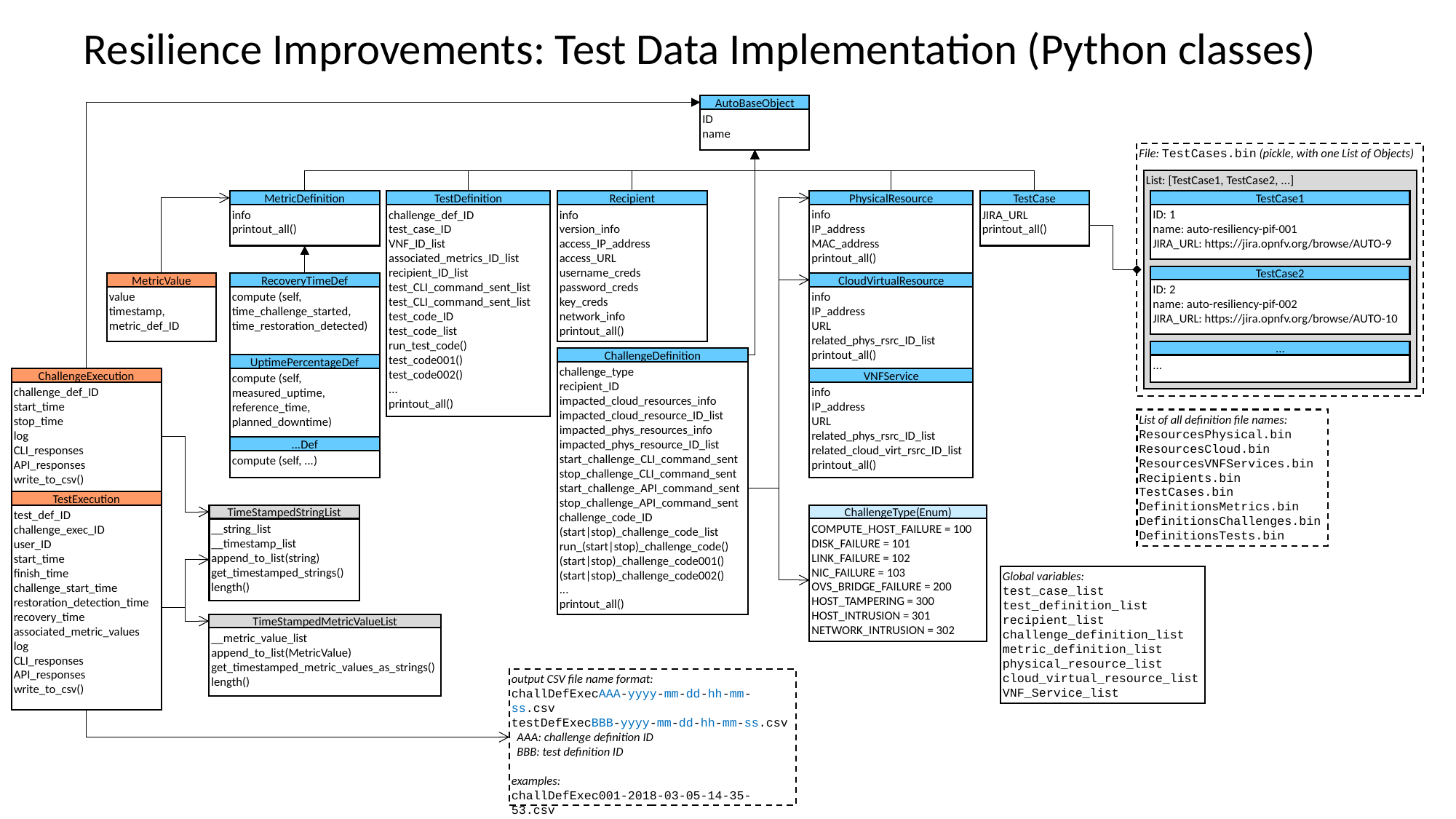

# Resilience Improvements: Test Data Implementation (Python classes)
AutoBaseObject
ID
name
File: TestCases.bin (pickle, with one List of Objects)
List: [TestCase1, TestCase2, ...]
MetricDefinition
TestDefinition
Recipient
PhysicalResource
TestCase
TestCase1
info
printout_all()
challenge_def_ID
test_case_ID
VNF_ID_list
associated_metrics_ID_list
recipient_ID_list
test_CLI_command_sent_list
test_CLI_command_sent_list
test_code_ID
test_code_list
run_test_code()
test_code001()
test_code002()
...
printout_all()
info
version_info
access_IP_address
access_URL
username_creds
password_creds
key_creds
network_info
printout_all()
info
IP_address
MAC_address
printout_all()

JIRA_URL
printout_all()
ID: 1
name: auto-resiliency-pif-001
JIRA_URL: https://jira.opnfv.org/browse/AUTO-9
TestCase2
MetricValue
RecoveryTimeDef
CloudVirtualResource
ID: 2
name: auto-resiliency-pif-002
JIRA_URL: https://jira.opnfv.org/browse/AUTO-10
value
timestamp, metric_def_ID
compute (self,
time_challenge_started,
time_restoration_detected)
info
IP_address
URL
related_phys_rsrc_ID_list
printout_all()
...
ChallengeDefinition
UptimePercentageDef
...
challenge_type
recipient_ID
impacted_cloud_resources_info
impacted_cloud_resource_ID_list
impacted_phys_resources_info
impacted_phys_resource_ID_list
start_challenge_CLI_command_sent
stop_challenge_CLI_command_sent
start_challenge_API_command_sent
stop_challenge_API_command_sent
challenge_code_ID
(start|stop)_challenge_code_list
run_(start|stop)_challenge_code()
(start|stop)_challenge_code001()
(start|stop)_challenge_code002()
...
printout_all()
ChallengeExecution
compute (self,
measured_uptime, reference_time, planned_downtime)
VNFService
challenge_def_ID
start_time
stop_time
log
CLI_responses
API_responses
write_to_csv()
info
IP_address
URL
related_phys_rsrc_ID_list
related_cloud_virt_rsrc_ID_list
printout_all()
List of all definition file names:
ResourcesPhysical.bin
ResourcesCloud.bin
ResourcesVNFServices.bin
Recipients.bin
TestCases.bin
DefinitionsMetrics.bin
DefinitionsChallenges.bin
DefinitionsTests.bin
...Def
compute (self, ...)
TestExecution
test_def_ID
challenge_exec_ID
user_ID
start_time
finish_time
challenge_start_time
restoration_detection_time
recovery_time
associated_metric_values
log
CLI_responses
API_responses
write_to_csv()
TimeStampedStringList
ChallengeType(Enum)
__string_list
__timestamp_list
append_to_list(string)
get_timestamped_strings()
length()

COMPUTE_HOST_FAILURE = 100
DISK_FAILURE = 101
LINK_FAILURE = 102
NIC_FAILURE = 103
OVS_BRIDGE_FAILURE = 200
HOST_TAMPERING = 300
HOST_INTRUSION = 301
NETWORK_INTRUSION = 302
Global variables:
test_case_list
test_definition_list
recipient_list
challenge_definition_list
metric_definition_list
physical_resource_list
cloud_virtual_resource_list
VNF_Service_list
TimeStampedMetricValueList
__metric_value_list
append_to_list(MetricValue)
get_timestamped_metric_values_as_strings()
length()
output CSV file name format:
challDefExecAAA-yyyy-mm-dd-hh-mm-ss.csv
testDefExecBBB-yyyy-mm-dd-hh-mm-ss.csv
  AAA: challenge definition ID
  BBB: test definition ID

examples:
challDefExec001-2018-03-05-14-35-53.csv
testDefExec001-2018-03-05-14-35-53.csv